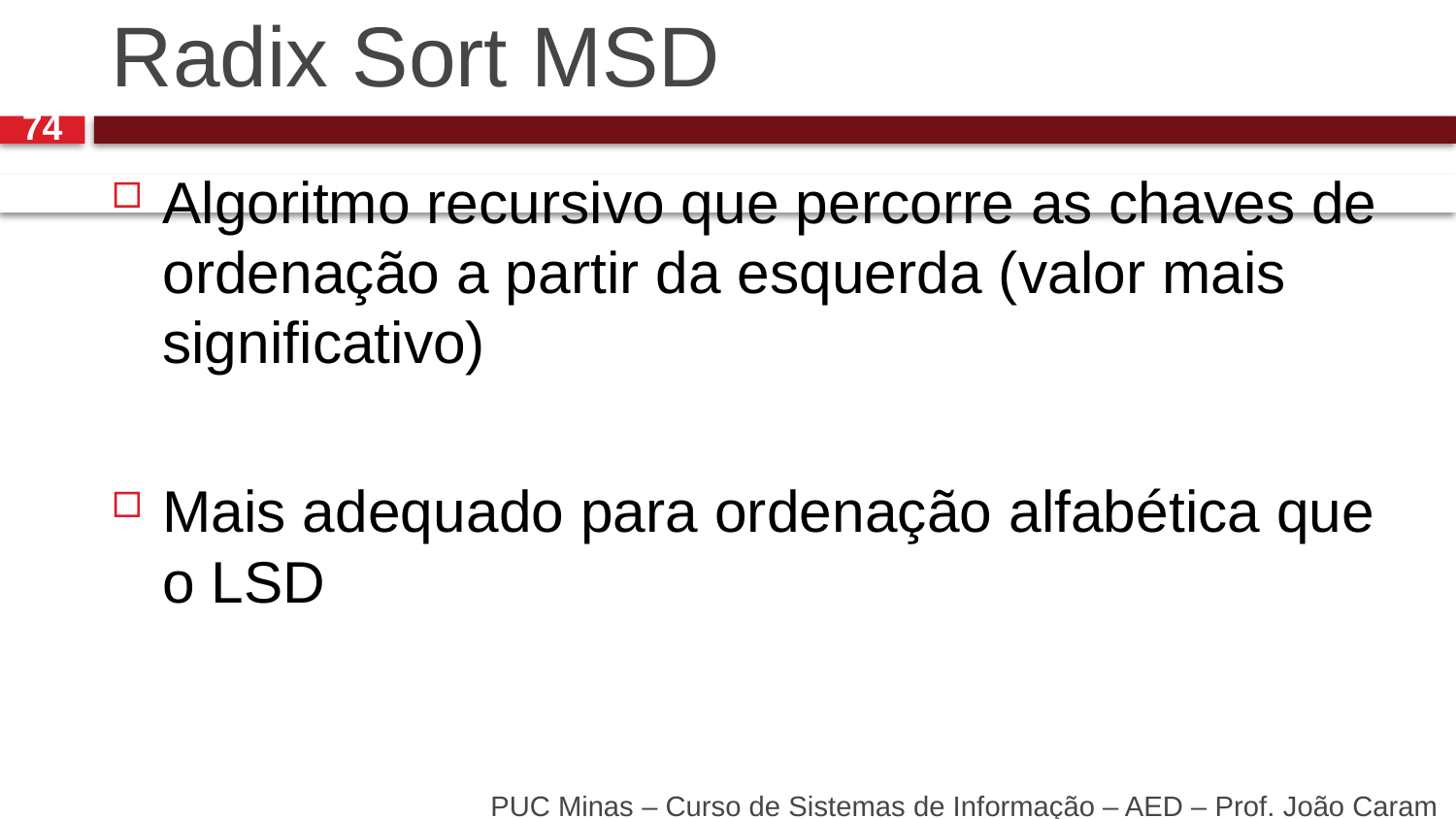

# Radix Sort MSD
74
Algoritmo recursivo que percorre as chaves de ordenação a partir da esquerda (valor mais significativo)

Mais adequado para ordenação alfabética que o LSD
PUC Minas – Curso de Sistemas de Informação – AED – Prof. João Caram